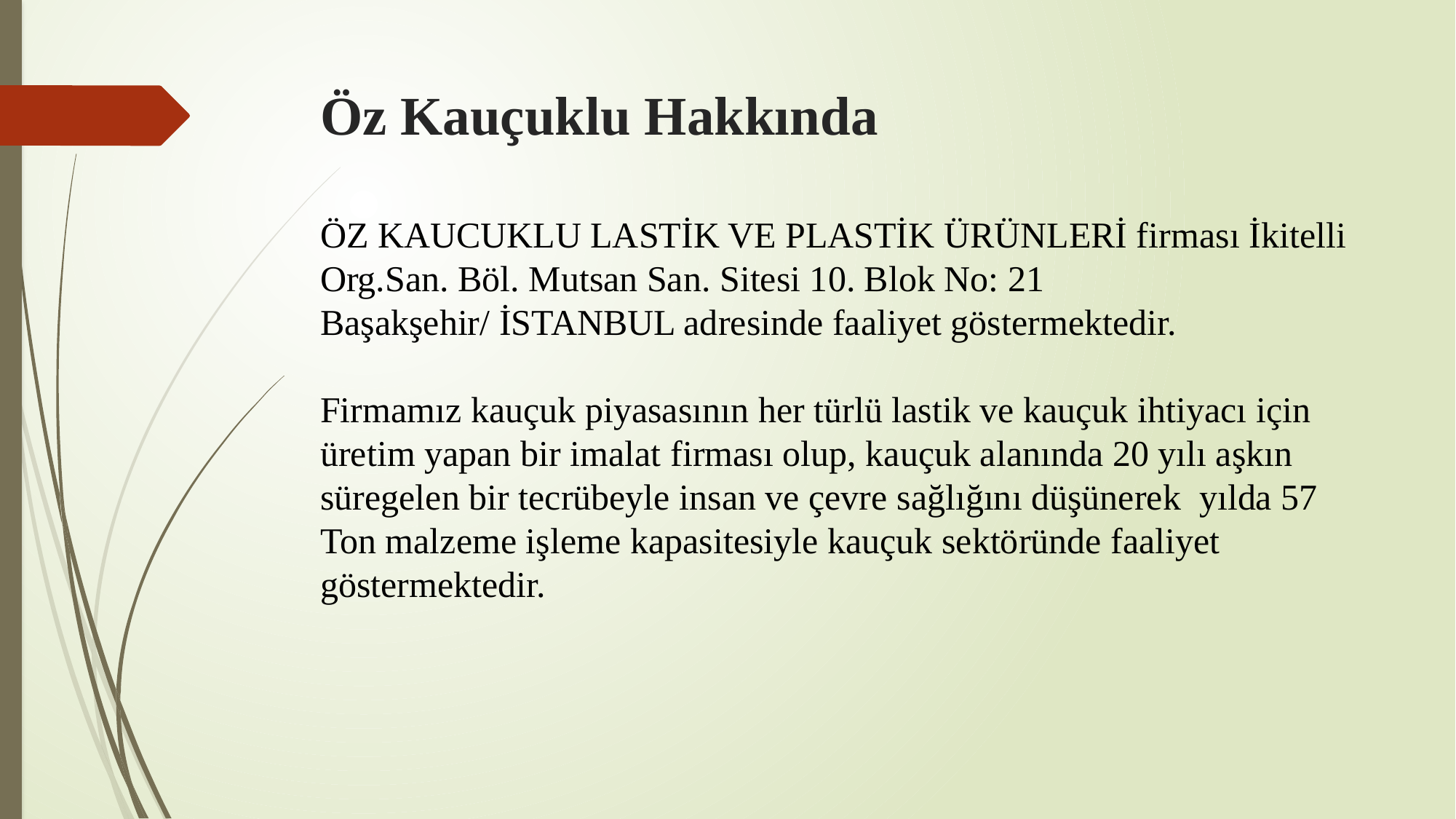

# Öz Kauçuklu Hakkında
ÖZ KAUCUKLU LASTİK VE PLASTİK ÜRÜNLERİ firması İkitelli Org.San. Böl. Mutsan San. Sitesi 10. Blok No: 21
Başakşehir/ İSTANBUL adresinde faaliyet göstermektedir.

Firmamız kauçuk piyasasının her türlü lastik ve kauçuk ihtiyacı için üretim yapan bir imalat firması olup, kauçuk alanında 20 yılı aşkın süregelen bir tecrübeyle insan ve çevre sağlığını düşünerek  yılda 57 Ton malzeme işleme kapasitesiyle kauçuk sektöründe faaliyet göstermektedir.